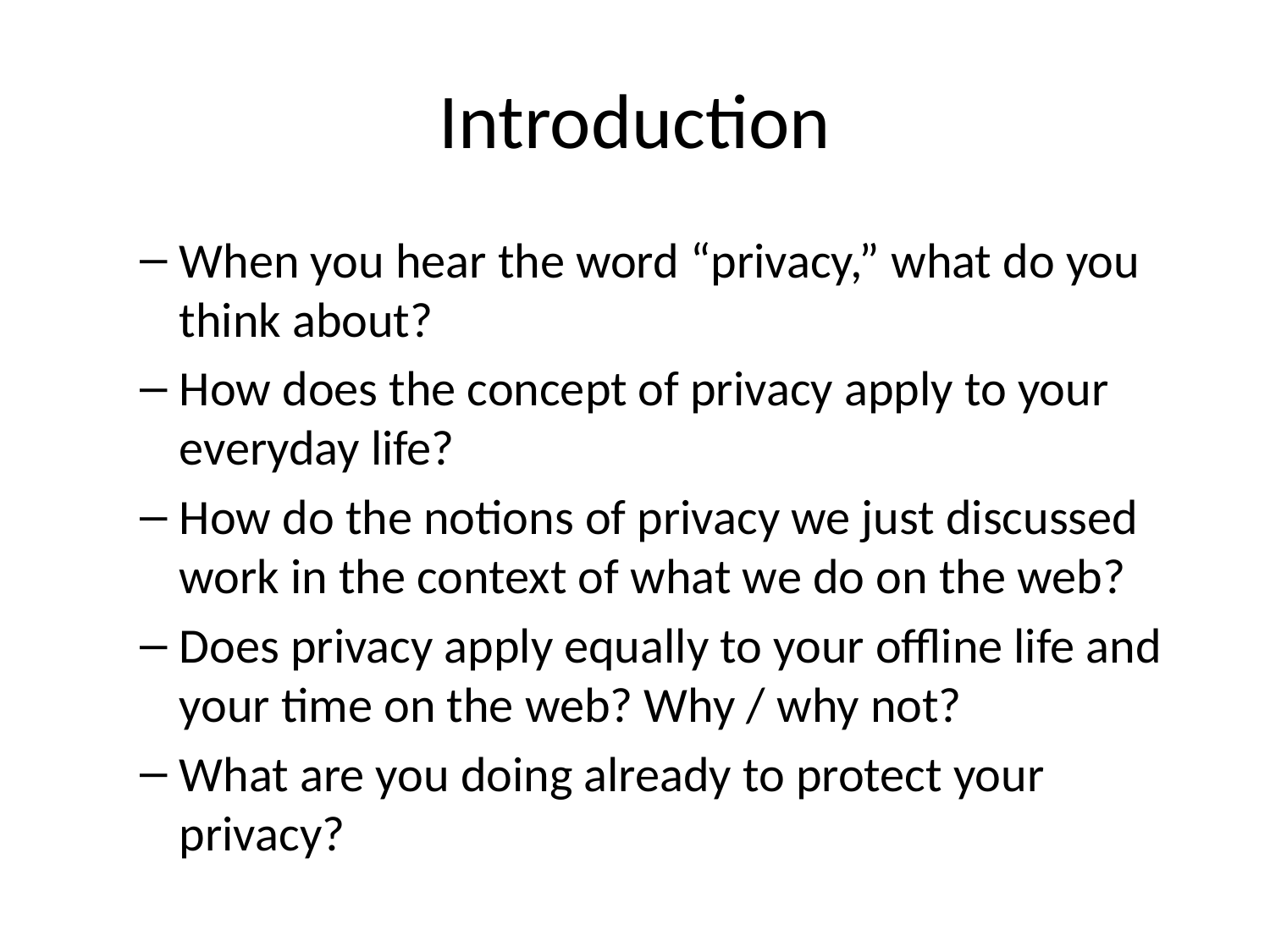

# Introduction
When you hear the word “privacy,” what do you think about?
How does the concept of privacy apply to your everyday life?
How do the notions of privacy we just discussed work in the context of what we do on the web?
Does privacy apply equally to your offline life and your time on the web? Why / why not?
What are you doing already to protect your privacy?